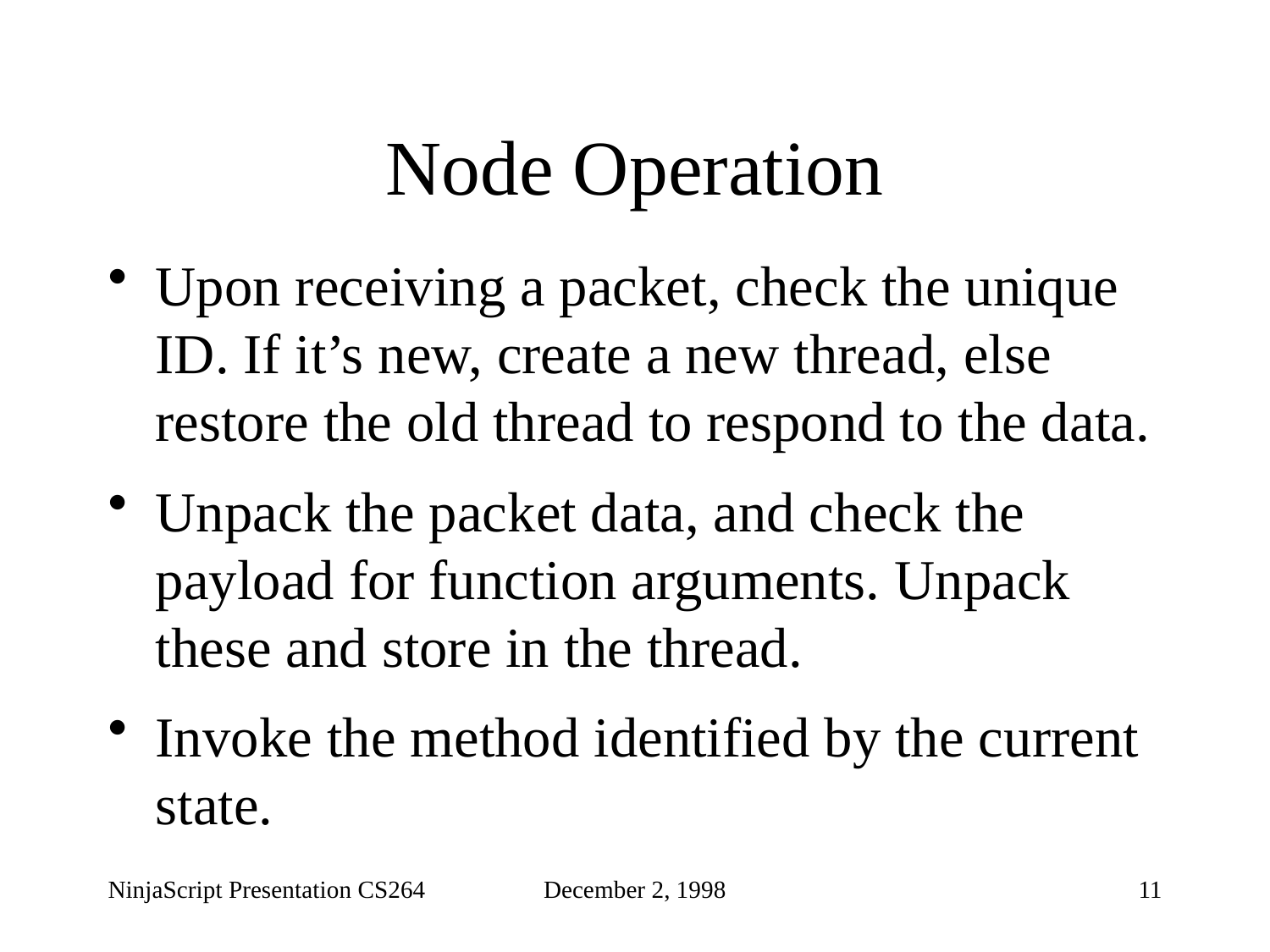

# Node Operation
Upon receiving a packet, check the unique ID. If it’s new, create a new thread, else restore the old thread to respond to the data.
Unpack the packet data, and check the payload for function arguments. Unpack these and store in the thread.
Invoke the method identified by the current state.
NinjaScript Presentation CS264
December 2, 1998